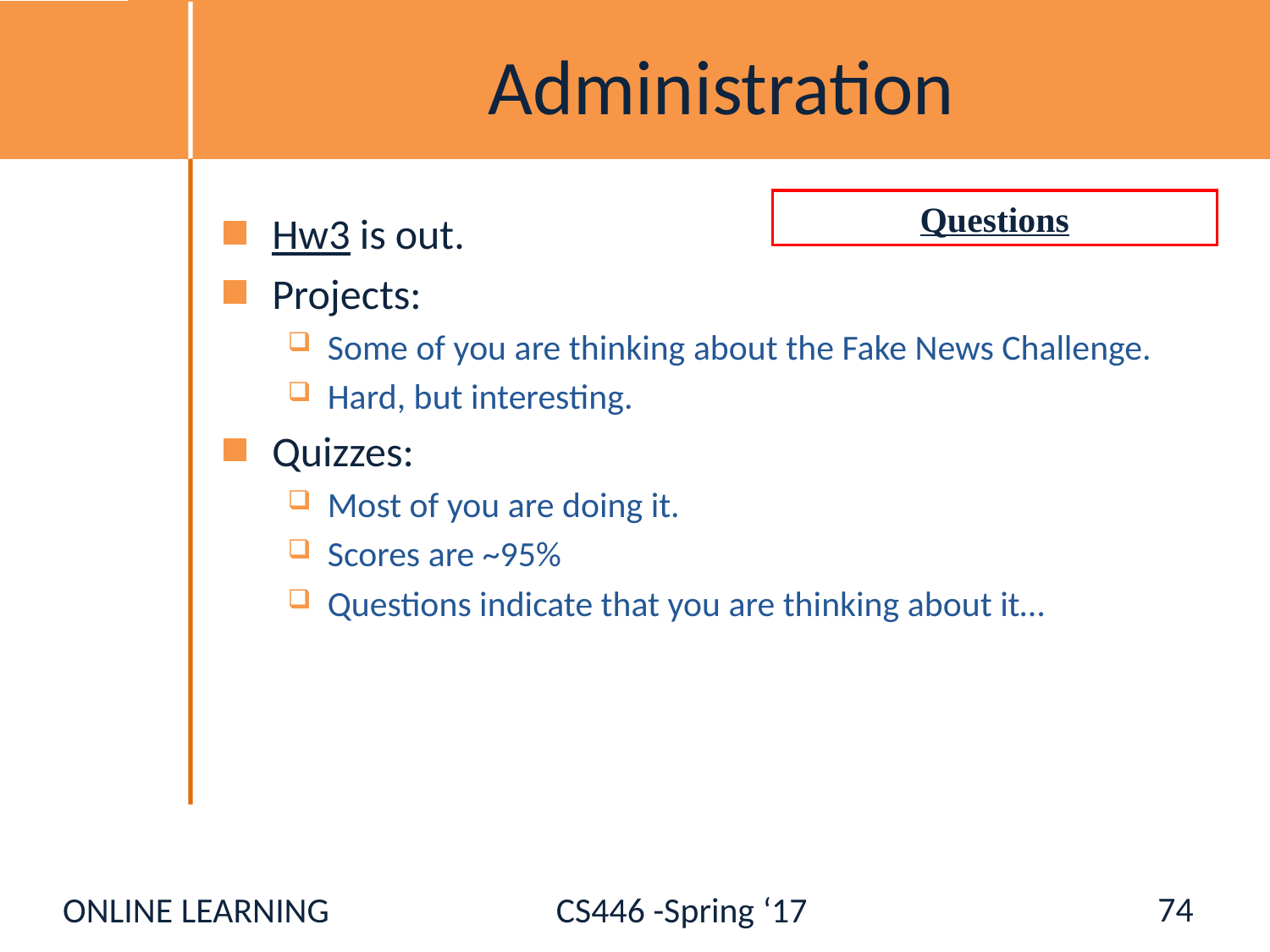

# Administration
Questions
Hw3 is out.
Projects:
Some of you are thinking about the Fake News Challenge.
Hard, but interesting.
Quizzes:
Most of you are doing it.
Scores are ~95%
Questions indicate that you are thinking about it…

74